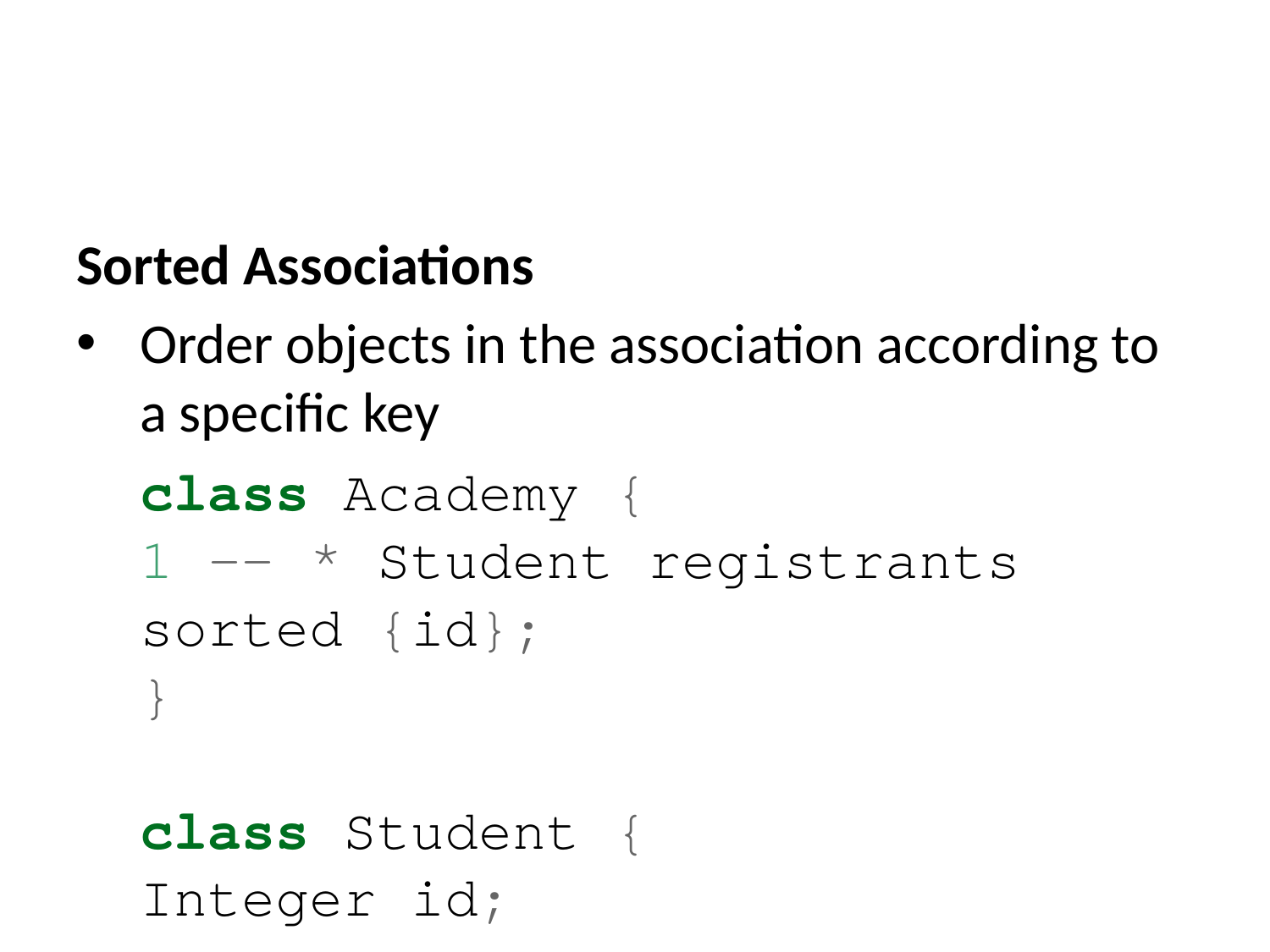

Sorted Associations
Order objects in the association according to a specific key
class Academy {
1 -- * Student registrants sorted {id};
}
class Student {
Integer id;
name;
}
We will look at a more complete example in the User Manual